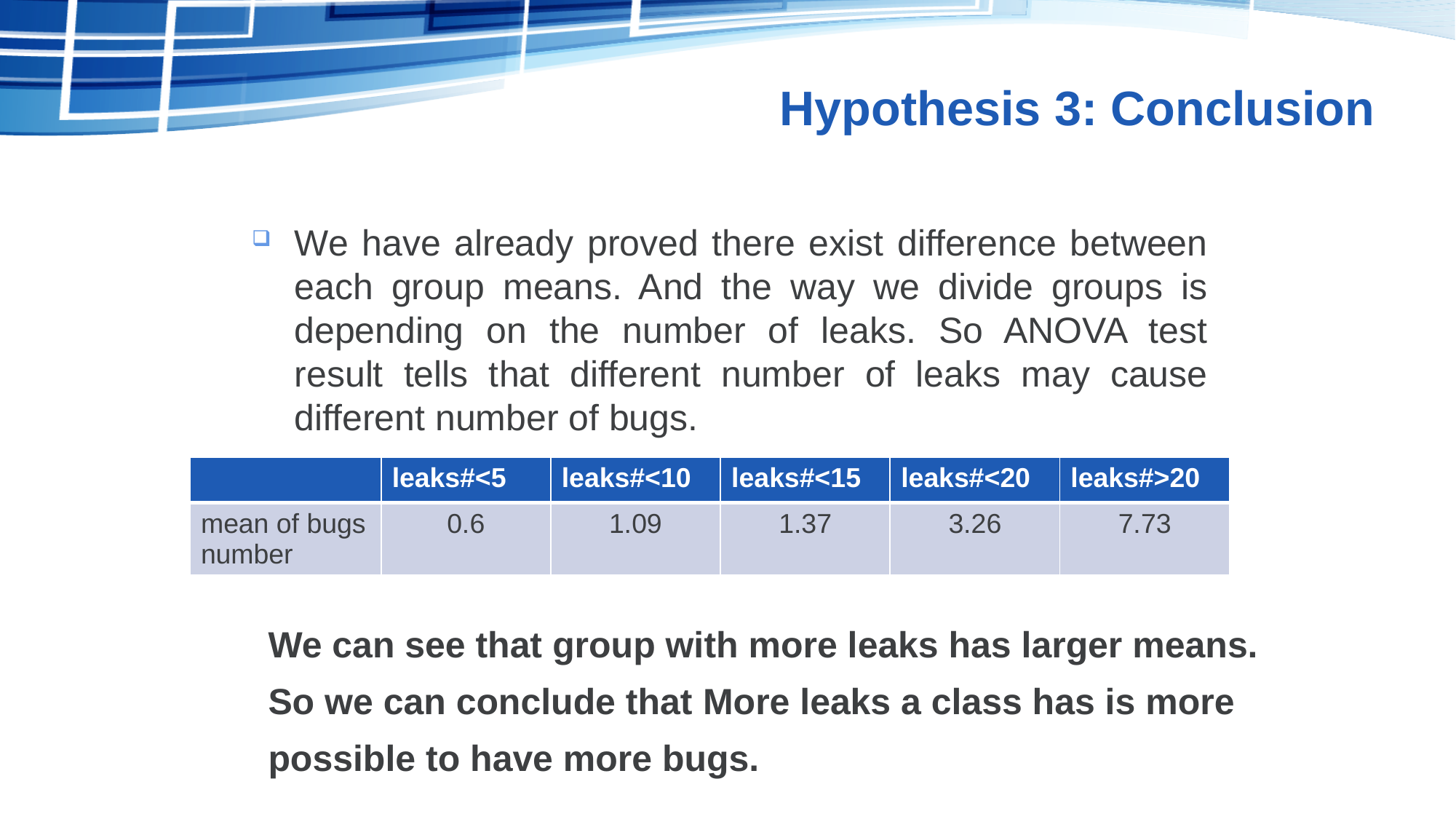

# Hypothesis 3: Conclusion
We have already proved there exist difference between each group means. And the way we divide groups is depending on the number of leaks. So ANOVA test result tells that different number of leaks may cause different number of bugs.
|  | leaks#<5 | leaks#<10 | leaks#<15 | leaks#<20 | leaks#>20 |
| --- | --- | --- | --- | --- | --- |
| mean of bugs number | 0.6 | 1.09 | 1.37 | 3.26 | 7.73 |
We can see that group with more leaks has larger means.
So we can conclude that More leaks a class has is more
possible to have more bugs.
17